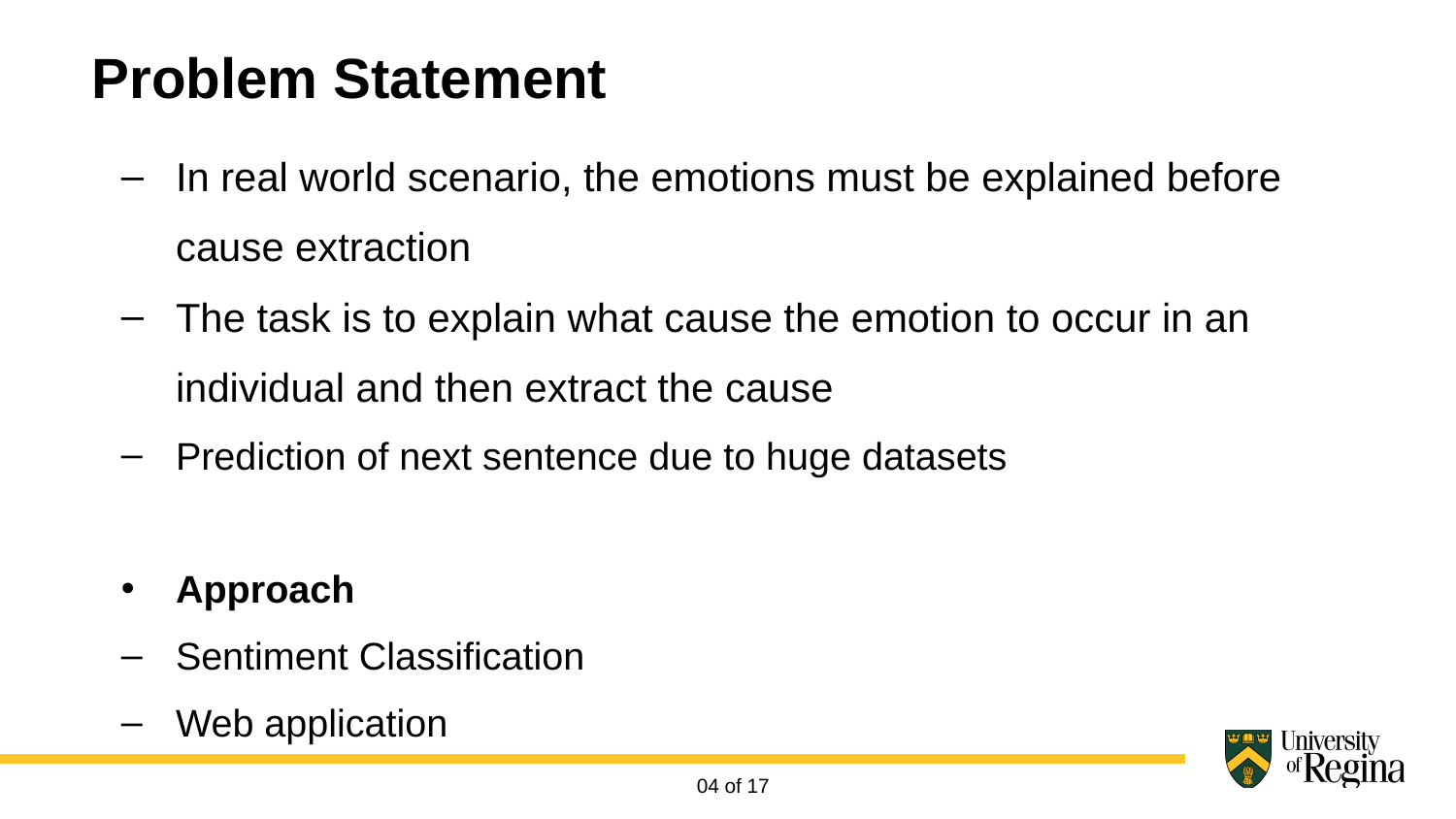

Problem Statement

In real world scenario, the emotions must be explained before cause extraction
The task is to explain what cause the emotion to occur in an individual and then extract the cause
Prediction of next sentence due to huge datasets

Approach
Sentiment Classification
Web application

04 of 17